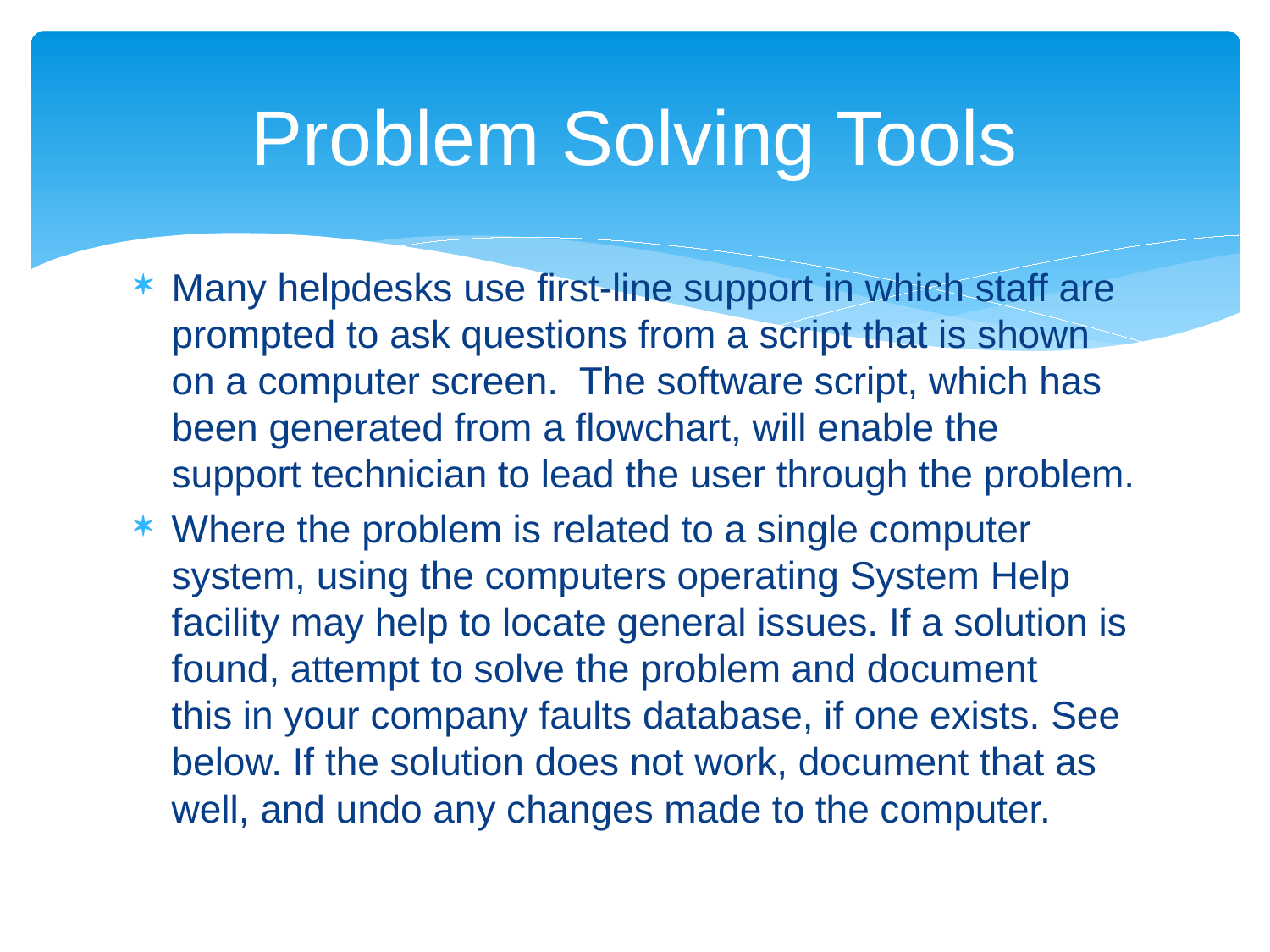

# Problem Solving Tools
Many helpdesks use first-line support in which staff are prompted to ask questions from a script that is shown on a computer screen.  The software script, which has been generated from a flowchart, will enable the support technician to lead the user through the problem.
Where the problem is related to a single computer system, using the computers operating System Help facility may help to locate general issues. If a solution is found, attempt to solve the problem and document this in your company faults database, if one exists. See below. If the solution does not work, document that as well, and undo any changes made to the computer.